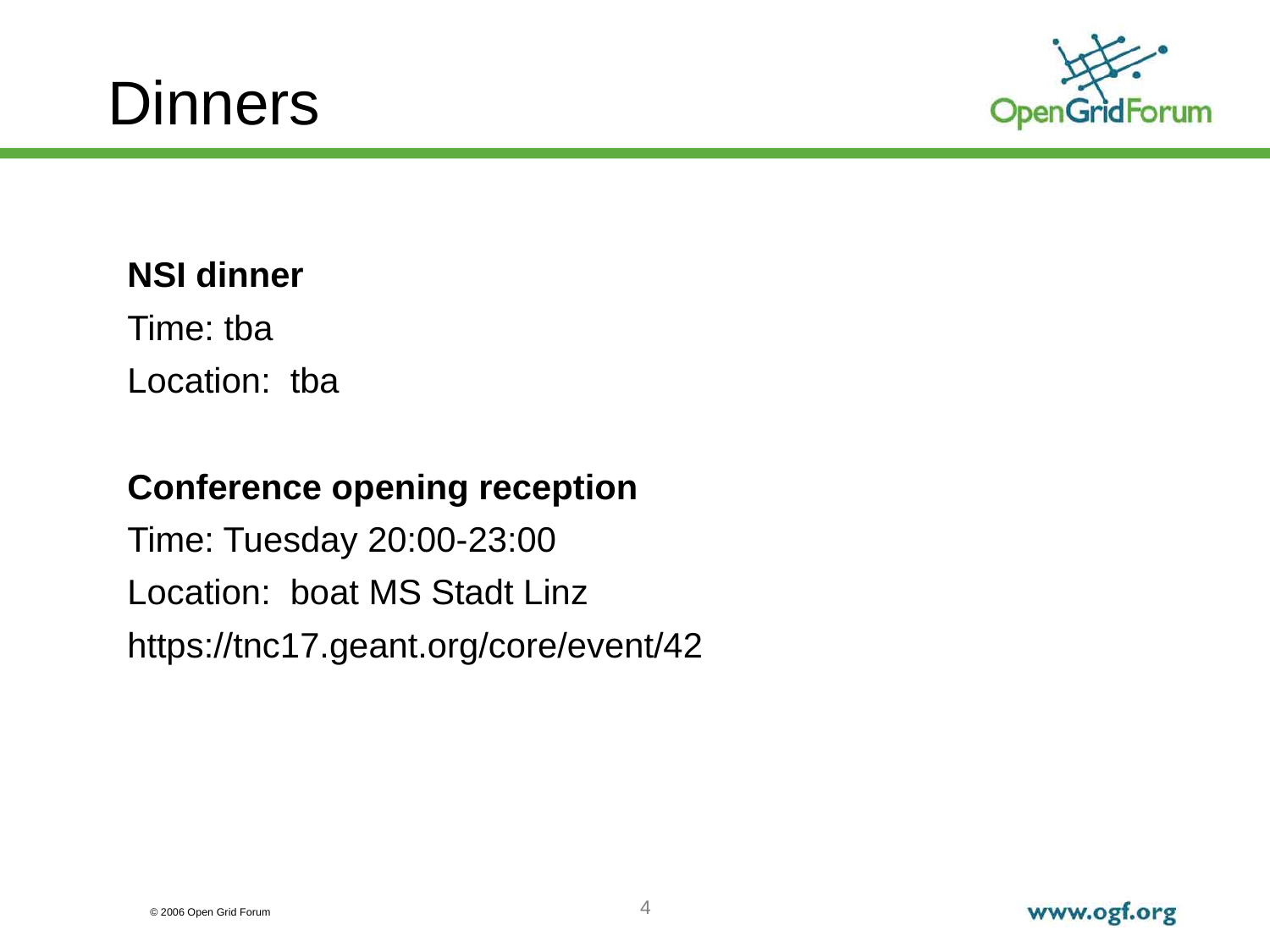

Dinners
NSI dinner
Time: tba
Location:  tba

Conference opening reception
Time: Tuesday 20:00-23:00
Location:  boat MS Stadt Linz
https://tnc17.geant.org/core/event/42

4